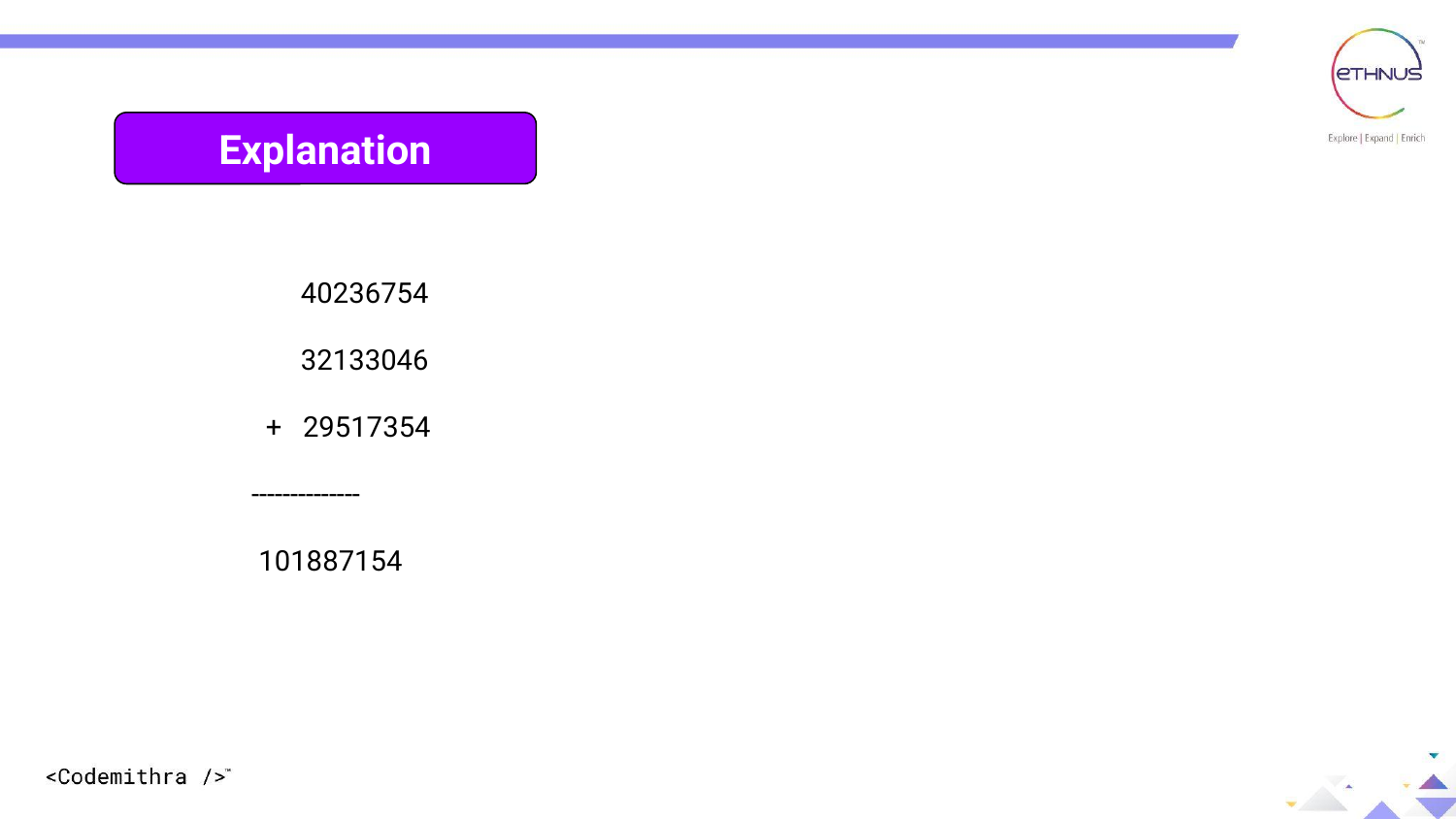

Explanation
                         40236754
                         32133046
                    +   29517354
                  --------------
                   101887154